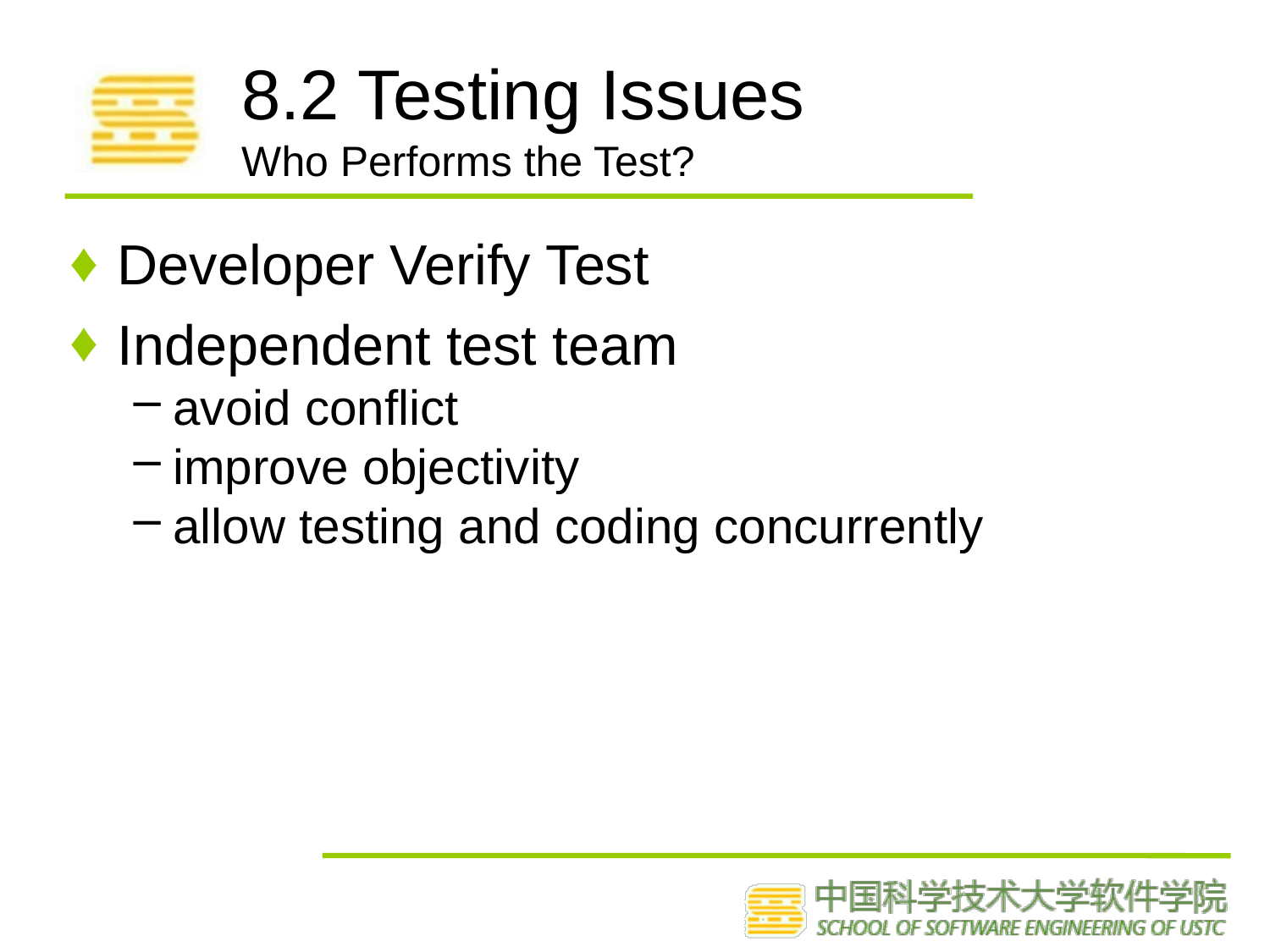

# 8.2 Testing Issues Who Performs the Test?
Developer Verify Test
Independent test team
avoid conflict
improve objectivity
allow testing and coding concurrently